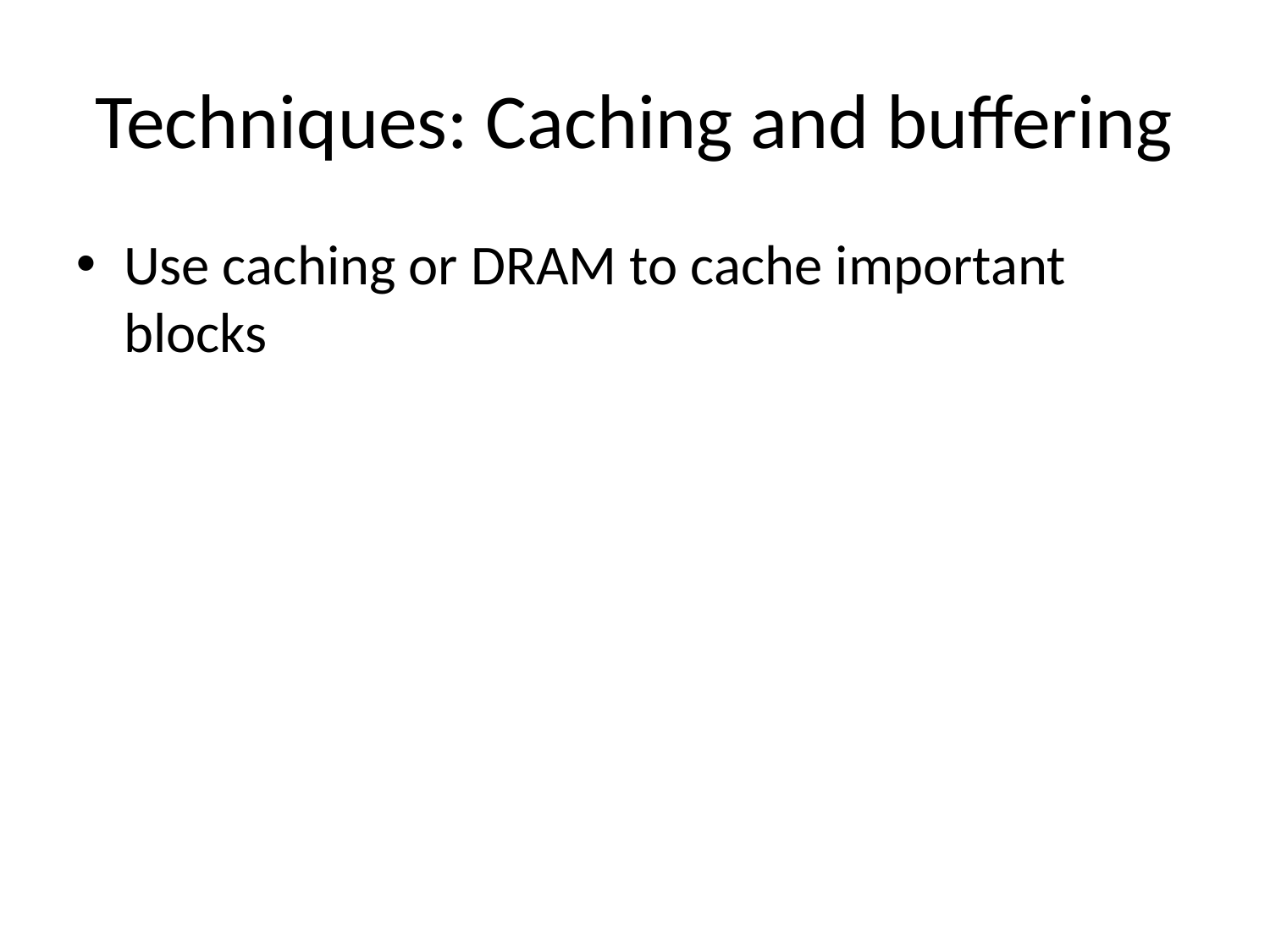

Techniques: Caching and buffering
Use caching or DRAM to cache important blocks